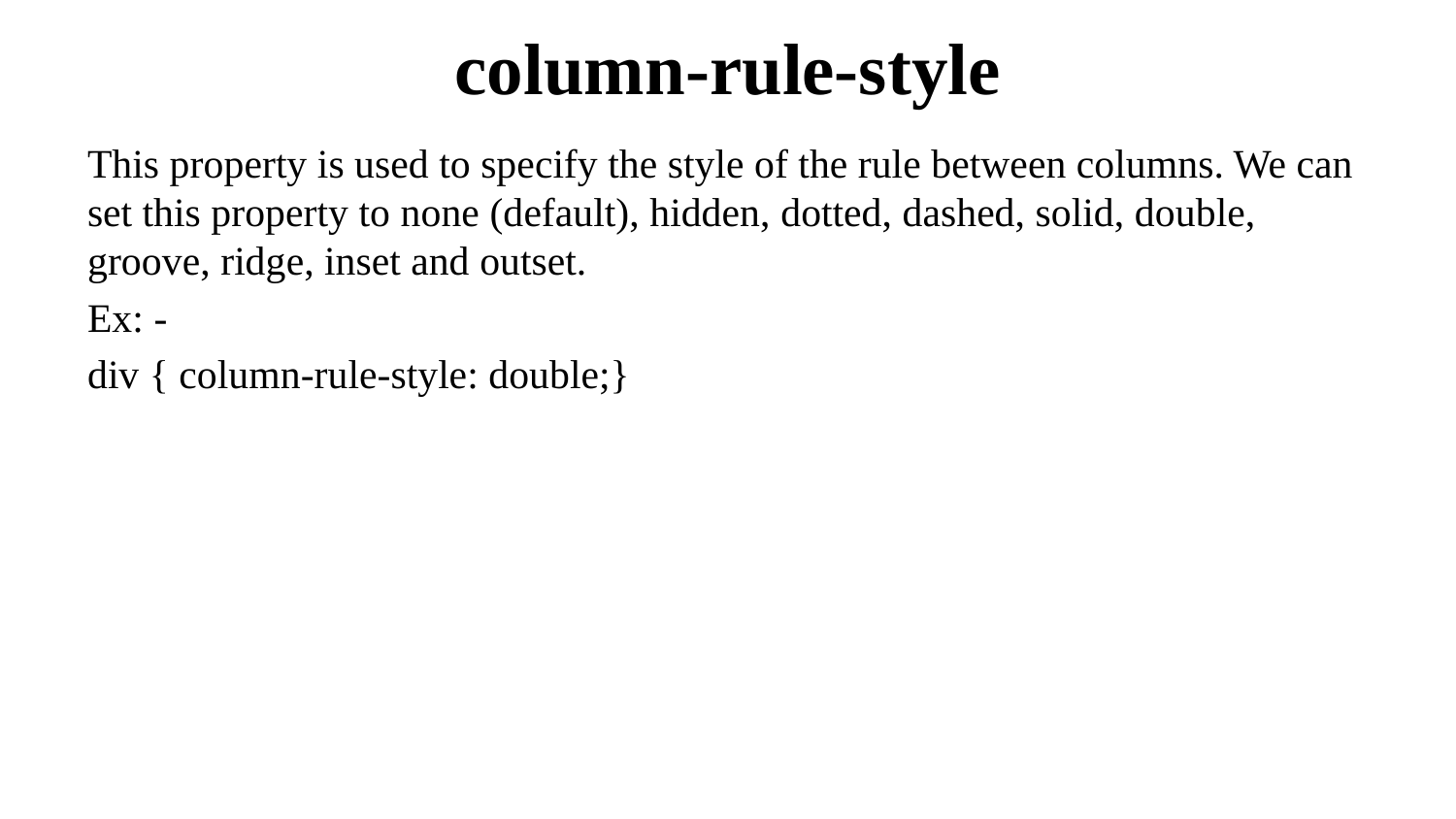

# column-rule-style
This property is used to specify the style of the rule between columns. We can set this property to none (default), hidden, dotted, dashed, solid, double, groove, ridge, inset and outset.
Ex: -
div { column-rule-style: double;}